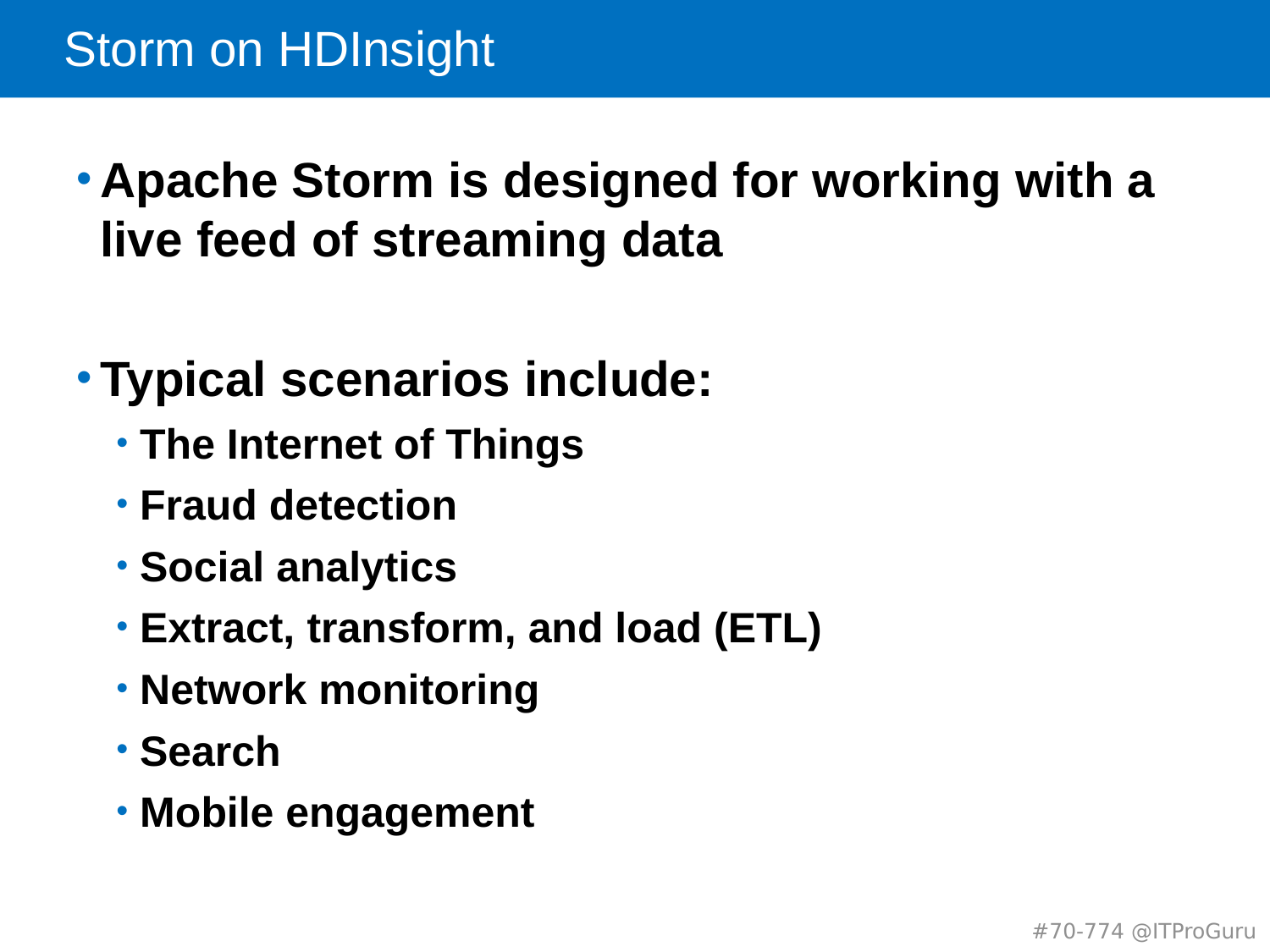

# Storm on HDInsight
Apache Storm is designed for working with a live feed of streaming data

Typical scenarios include:
The Internet of Things
Fraud detection
Social analytics
Extract, transform, and load (ETL)
Network monitoring
Search
Mobile engagement